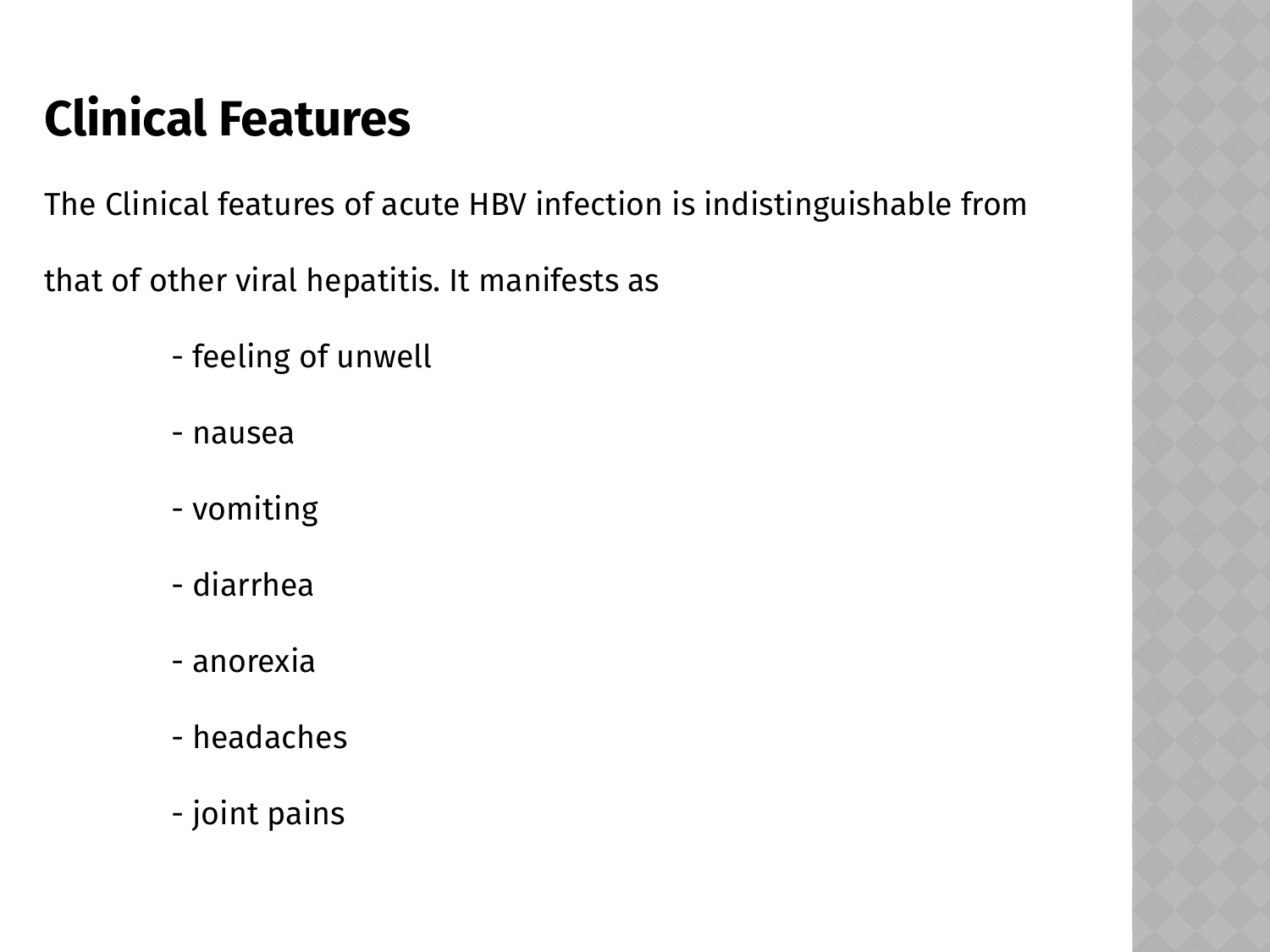

Clinical Features
The Clinical features of acute HBV infection is indistinguishable from that of other viral hepatitis. It manifests as
	- feeling of unwell
	- nausea
	- vomiting
	- diarrhea
	- anorexia
	- headaches
	- joint pains